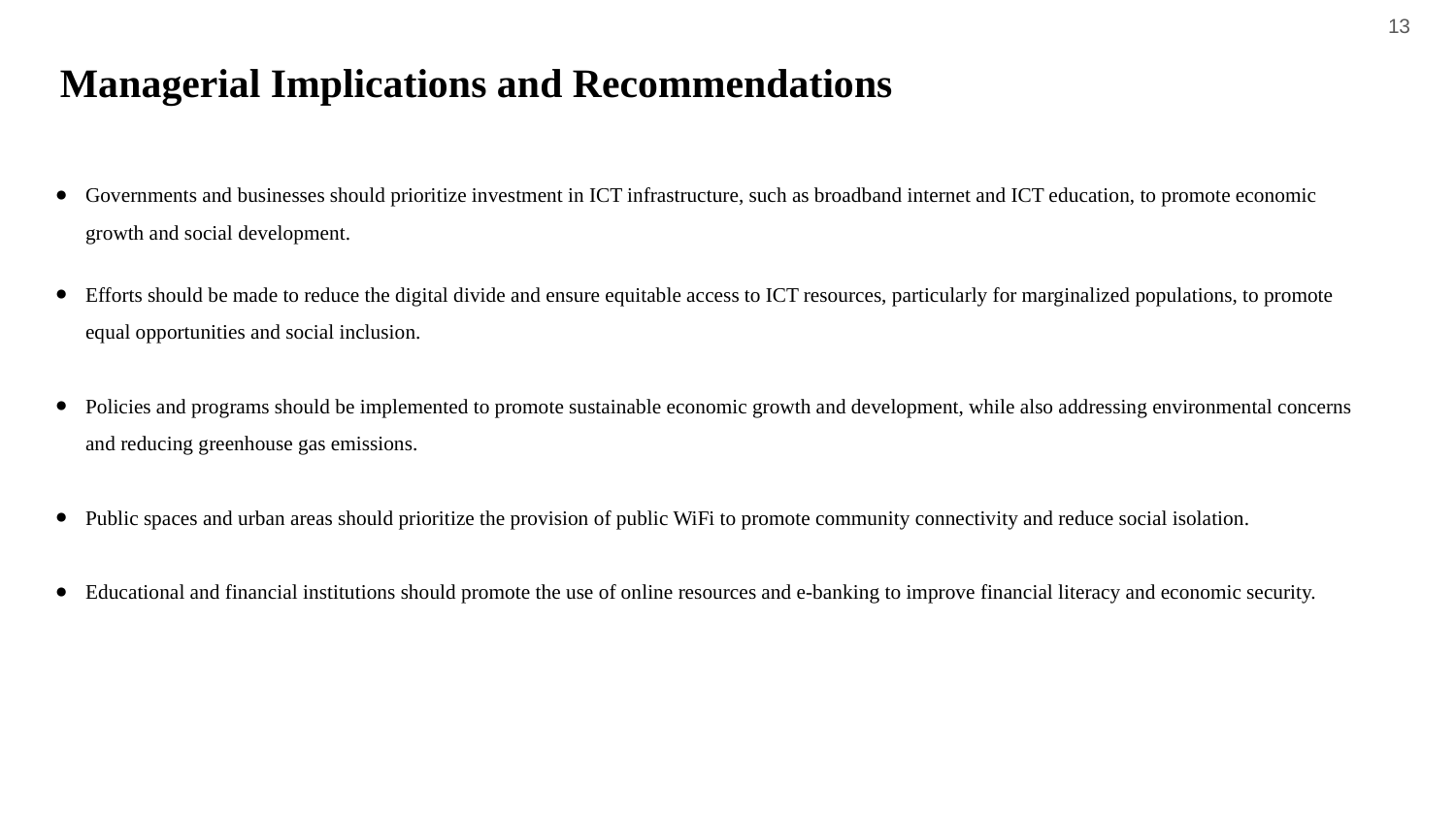

13
# Managerial Implications and Recommendations

Governments and businesses should prioritize investment in ICT infrastructure, such as broadband internet and ICT education, to promote economic growth and social development.
Efforts should be made to reduce the digital divide and ensure equitable access to ICT resources, particularly for marginalized populations, to promote equal opportunities and social inclusion.
Policies and programs should be implemented to promote sustainable economic growth and development, while also addressing environmental concerns and reducing greenhouse gas emissions.
Public spaces and urban areas should prioritize the provision of public WiFi to promote community connectivity and reduce social isolation.
Educational and financial institutions should promote the use of online resources and e-banking to improve financial literacy and economic security.